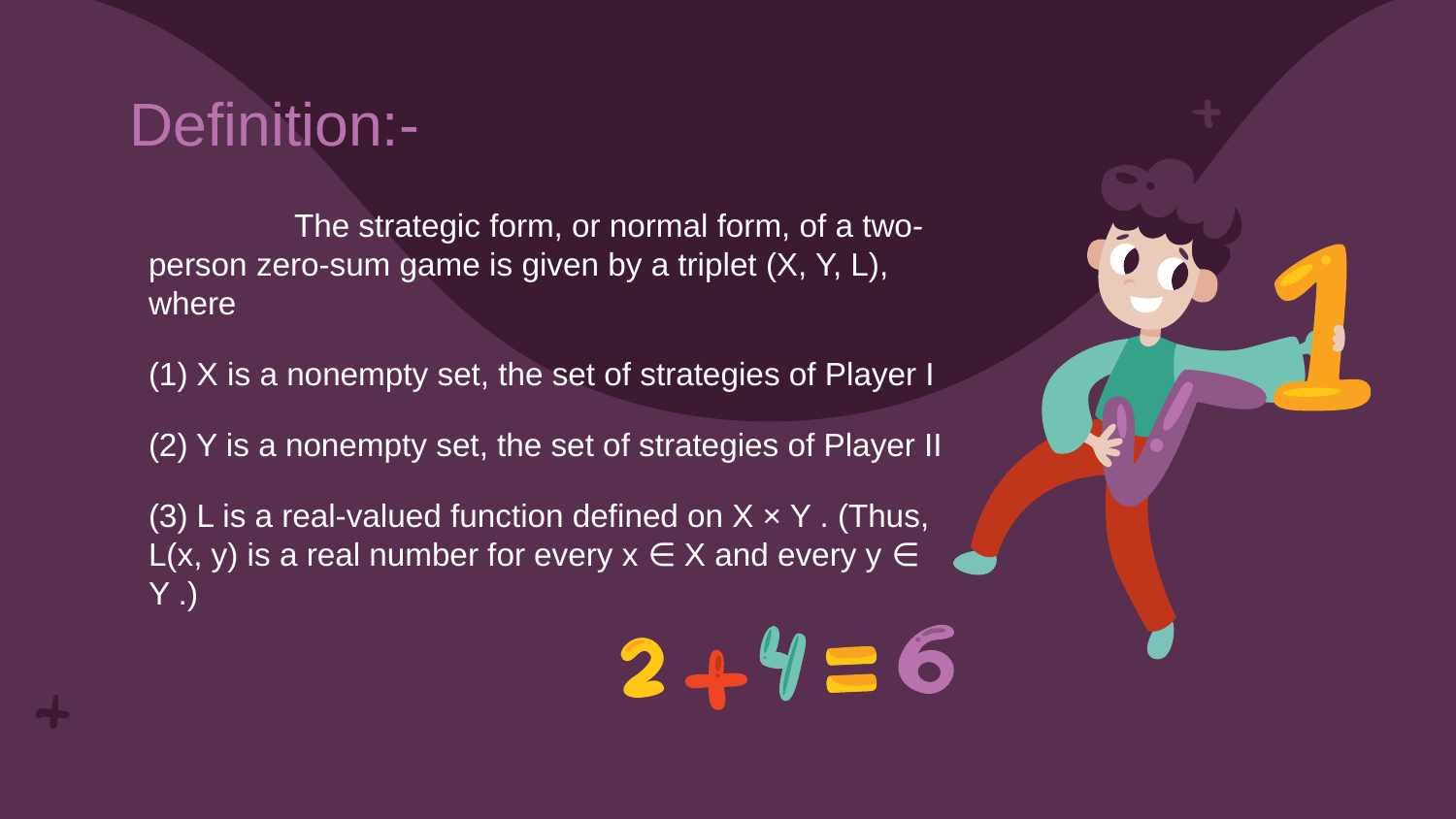

# Definition:-

	The strategic form, or normal form, of a two-person zero-sum game is given by a triplet (X, Y, L), where
(1) X is a nonempty set, the set of strategies of Player I
(2) Y is a nonempty set, the set of strategies of Player II
(3) L is a real-valued function defined on X × Y . (Thus, L(x, y) is a real number for every x ∈ X and every y ∈ Y .)